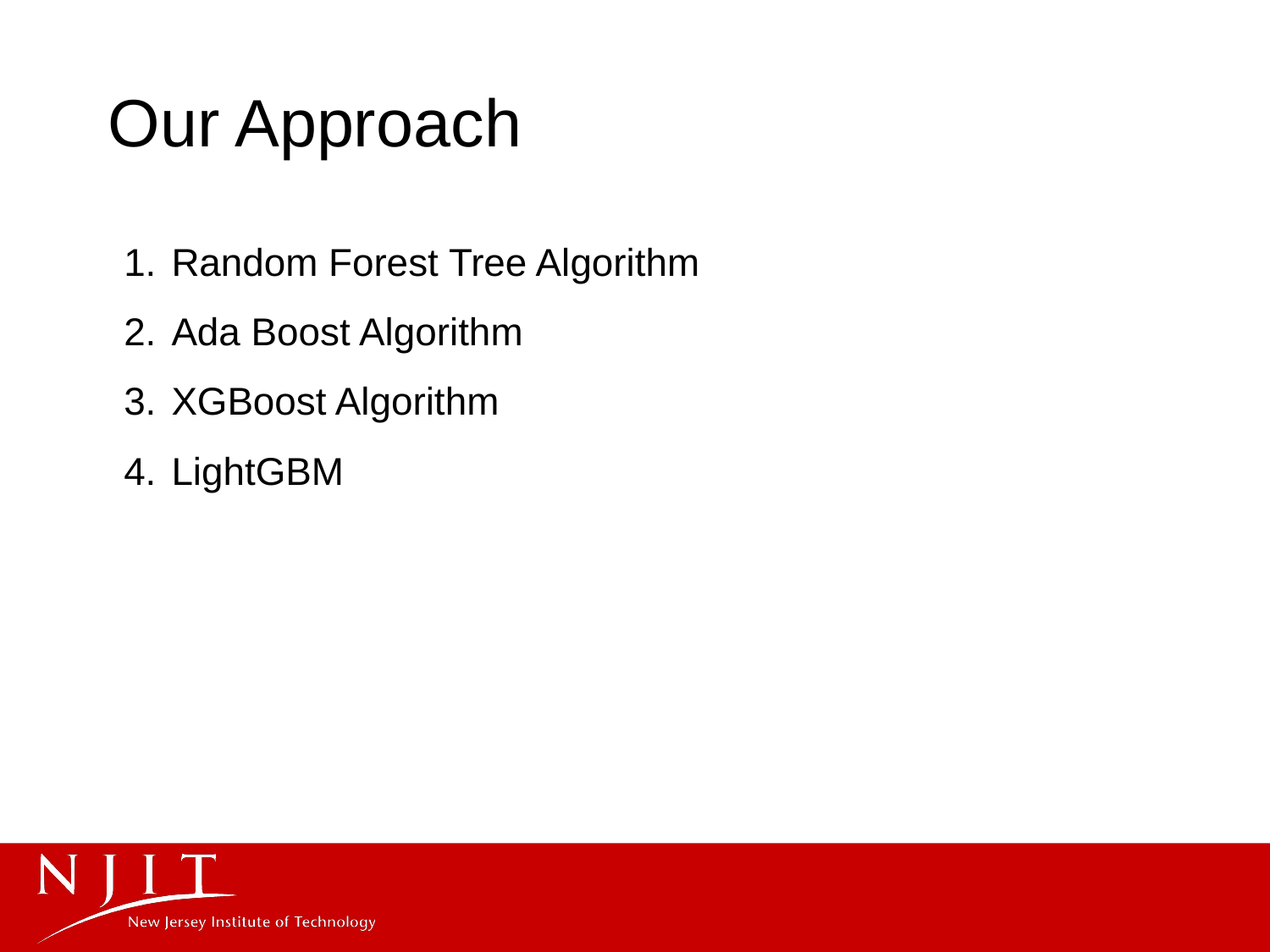

# Our Approach
Random Forest Tree Algorithm
Ada Boost Algorithm
XGBoost Algorithm
LightGBM